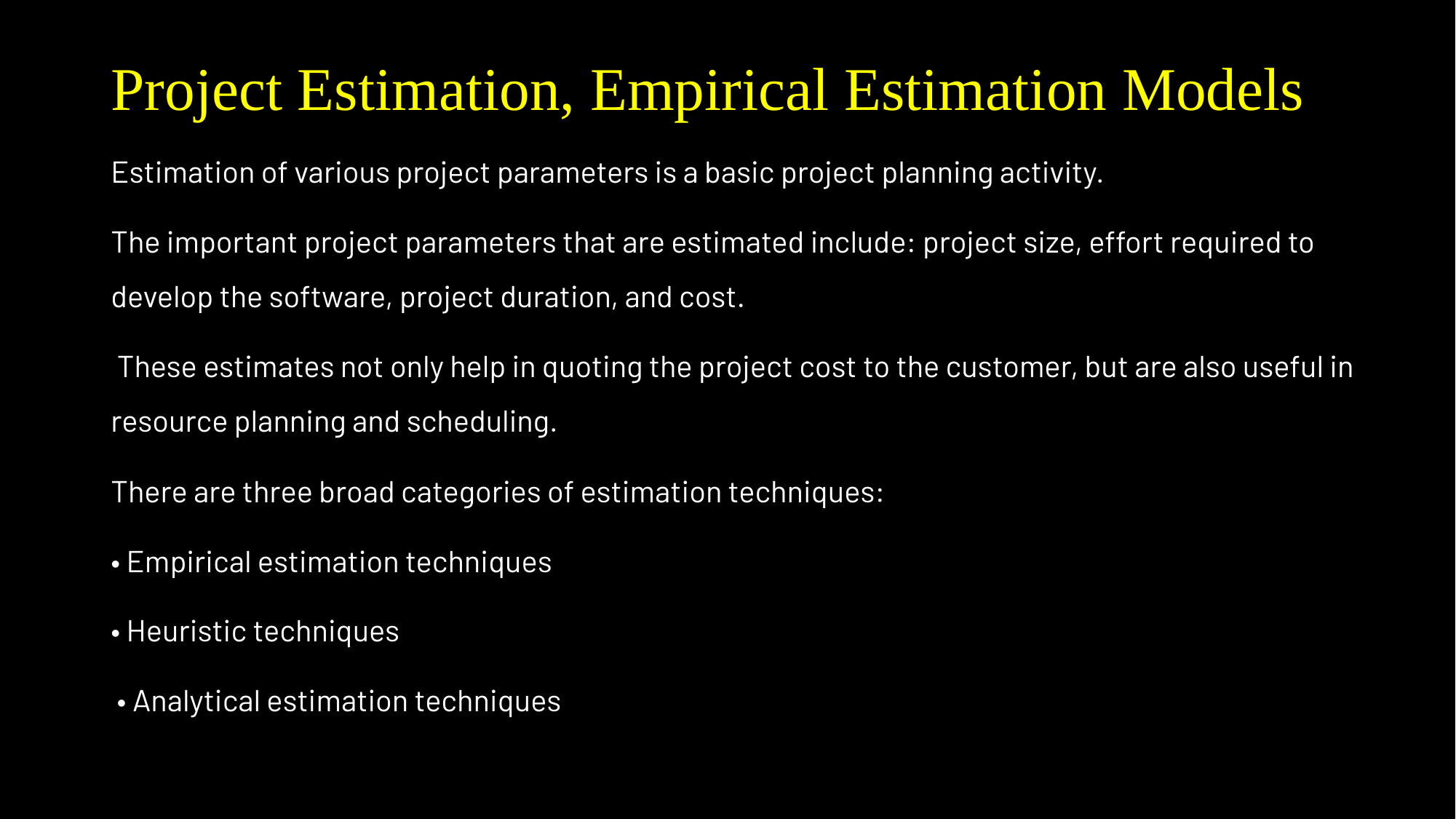

# Project Estimation, Empirical Estimation Models
Estimation of various project parameters is a basic project planning activity.
The important project parameters that are estimated include: project size, effort required to develop the software, project duration, and cost.
 These estimates not only help in quoting the project cost to the customer, but are also useful in resource planning and scheduling.
There are three broad categories of estimation techniques:
• Empirical estimation techniques
• Heuristic techniques
 • Analytical estimation techniques